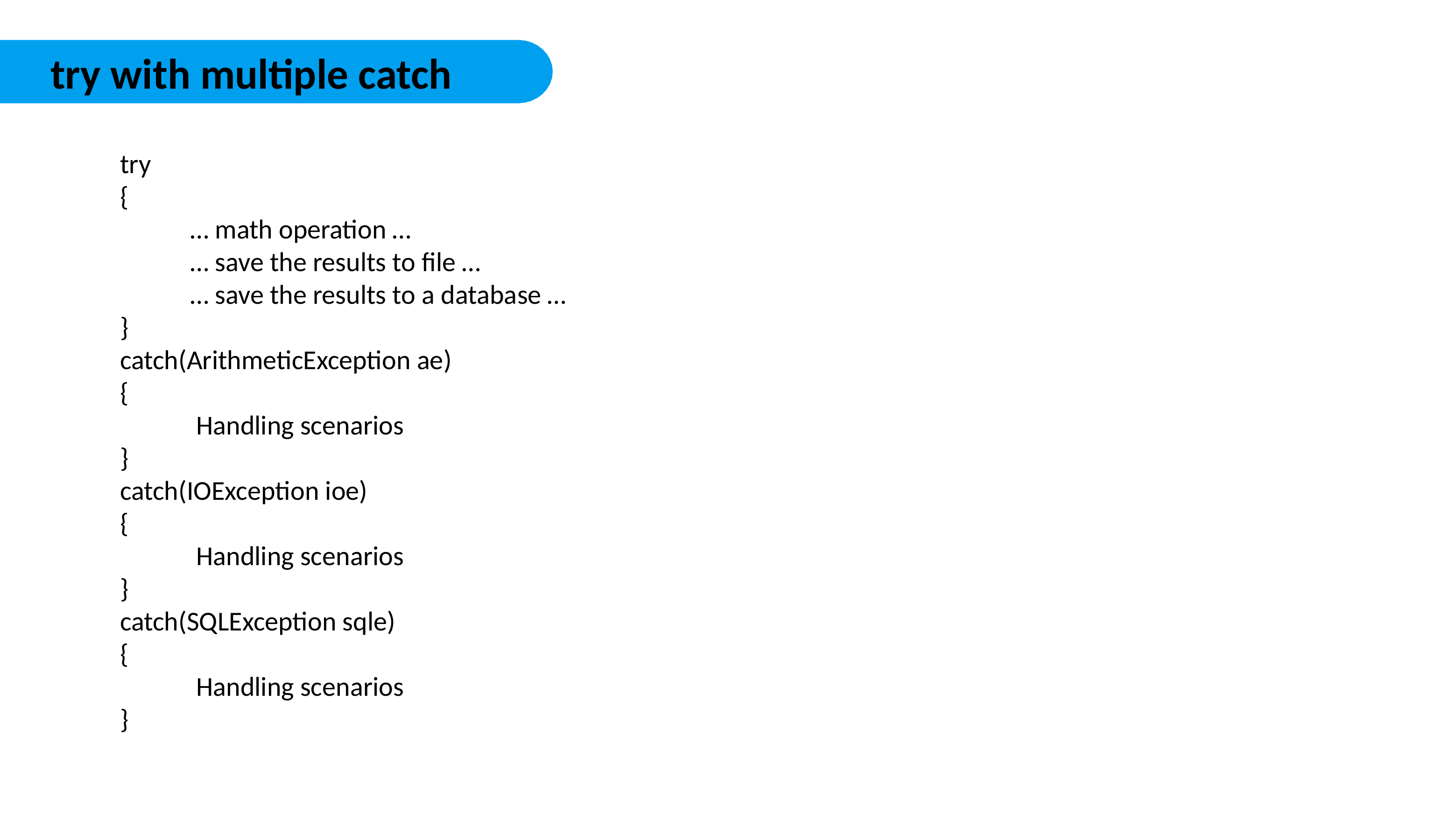

try with multiple catch
try
{
	… math operation …
	… save the results to file …
	… save the results to a database …
}
catch(ArithmeticException ae)
{
	 Handling scenarios
}
catch(IOException ioe)
{
	 Handling scenarios
}
catch(SQLException sqle)
{
	 Handling scenarios
}